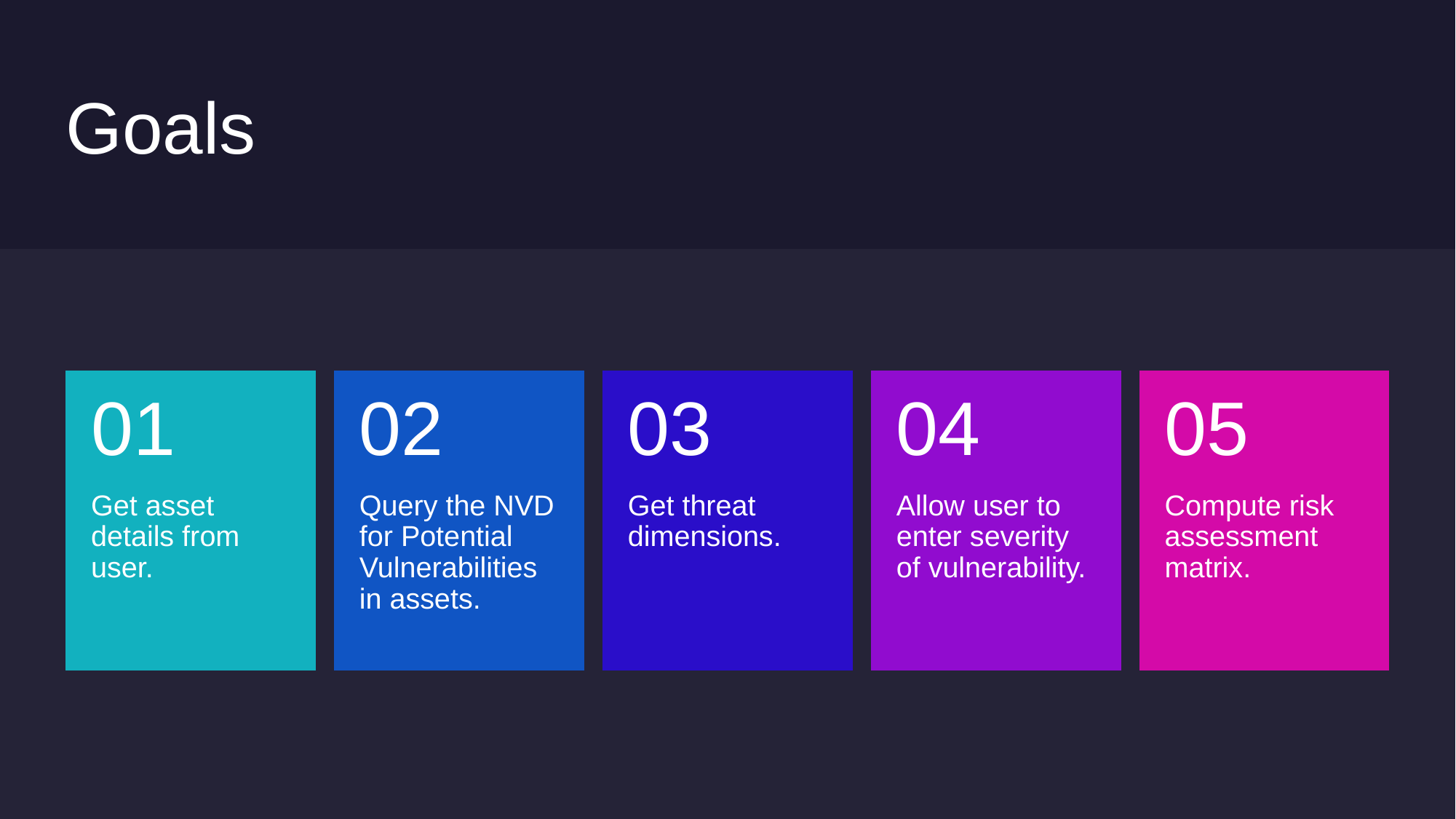

# Goals

Get asset details from user.
01
Query the NVD for Potential Vulnerabilities in assets.
02
Get threat dimensions.
03
Allow user to enter severity of vulnerability.
04
Compute risk assessment matrix.
05